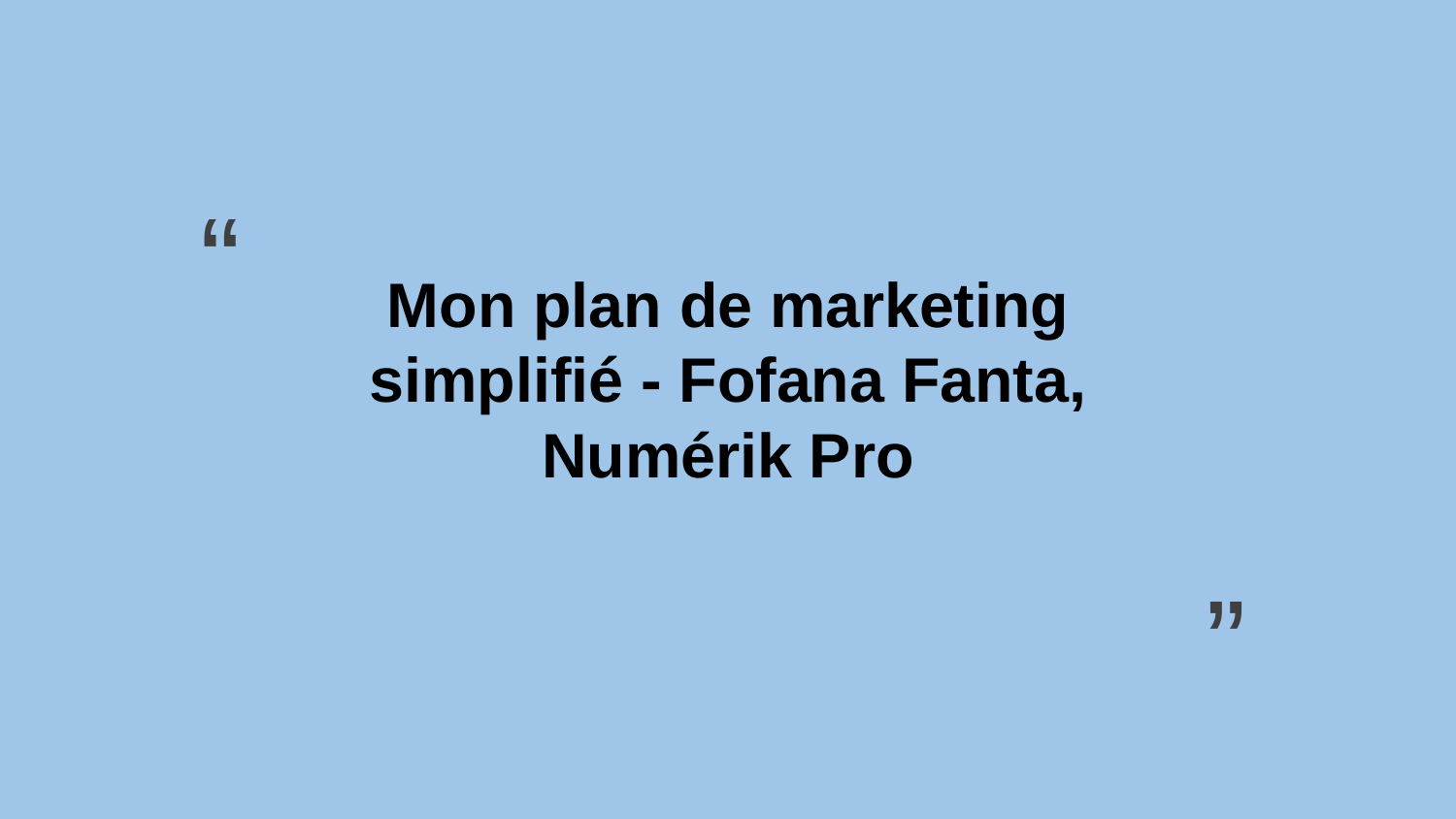

“
Mon plan de marketing simplifié - Fofana Fanta, Numérik Pro
”